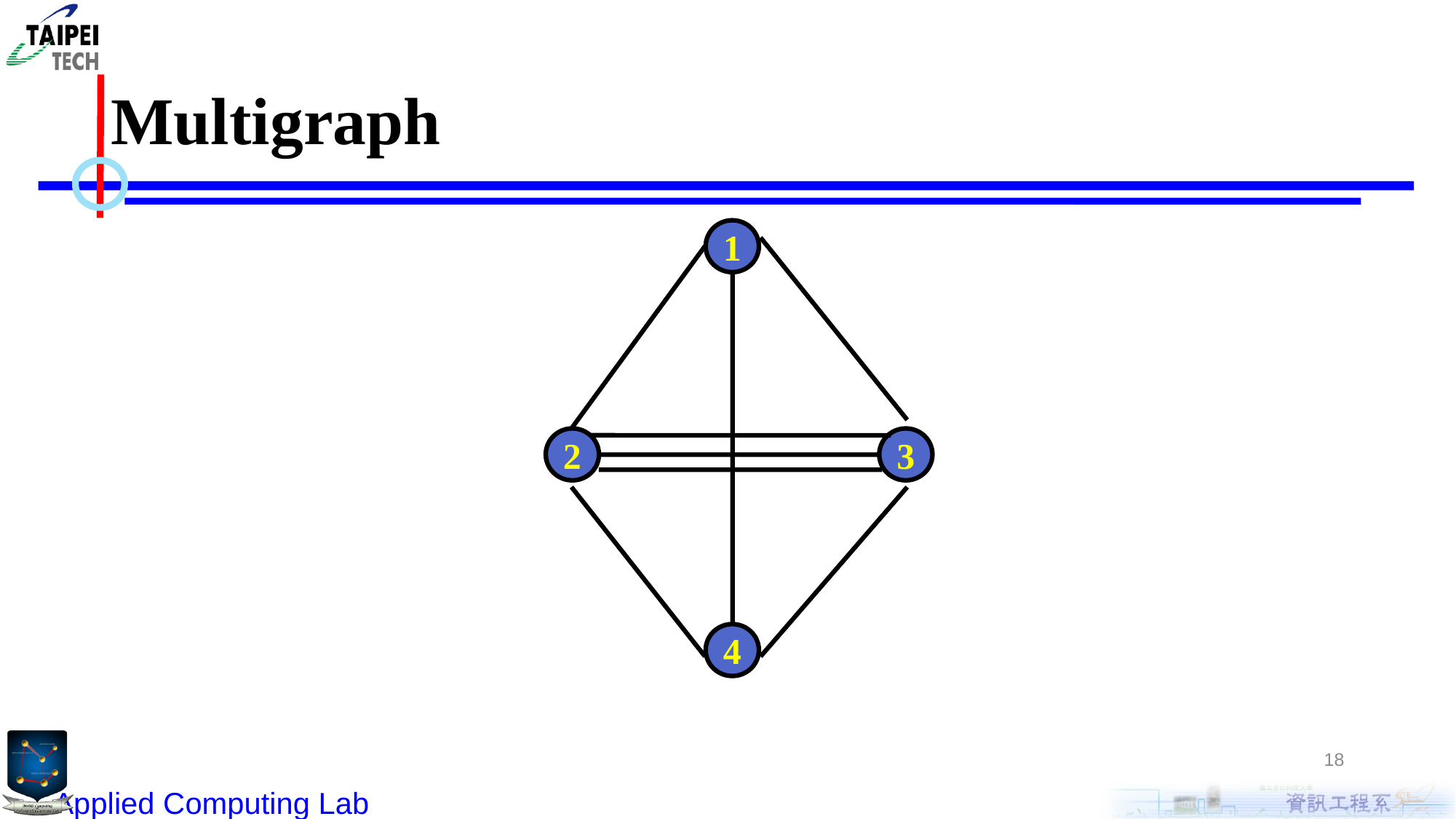

# Multigraph
1

2
3

4
18